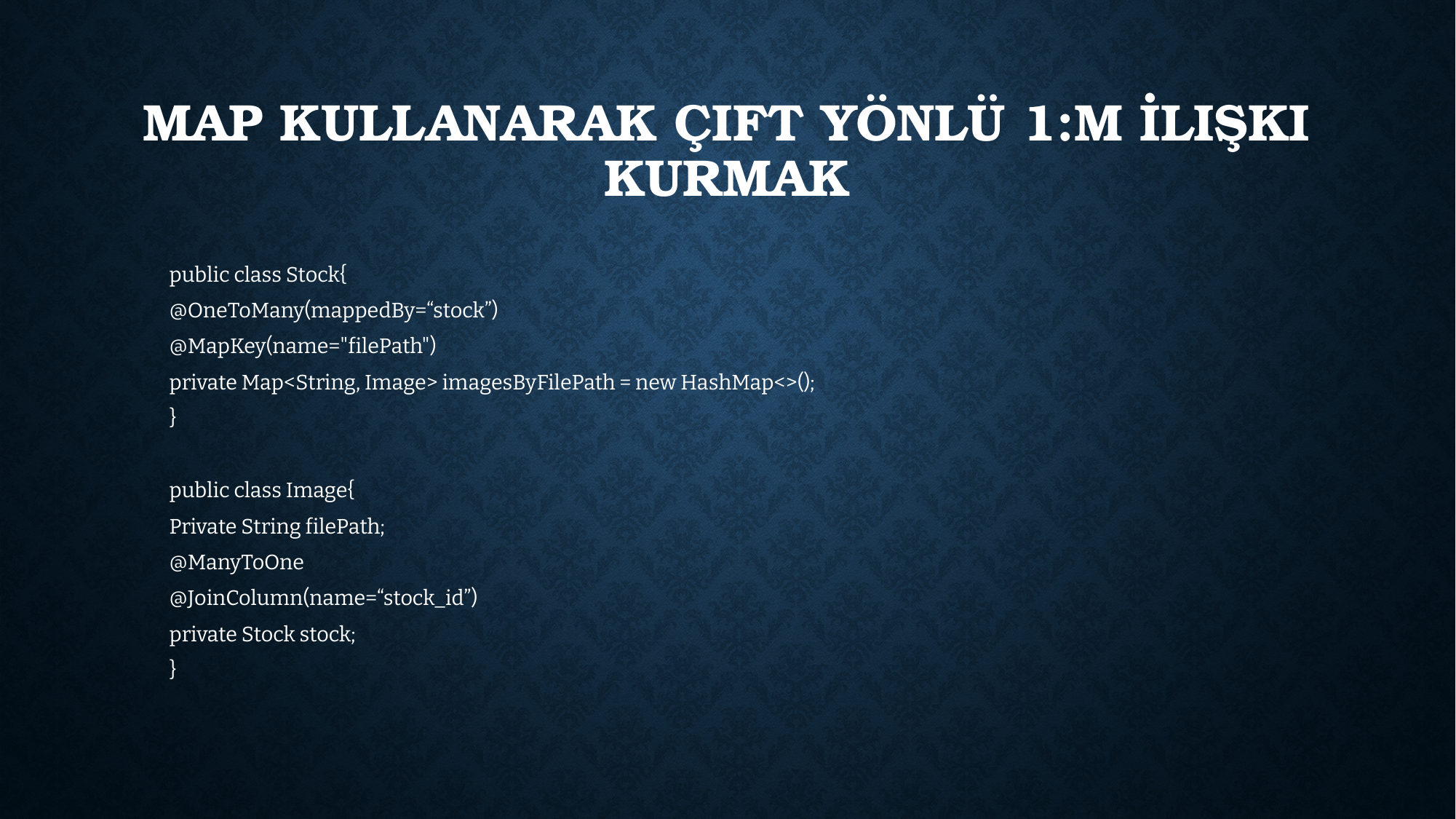

# Map Kullanarak Çift Yönlü 1:M İlişki Kurmak
public class Stock{
@OneToMany(mappedBy=“stock”)
@MapKey(name="filePath")
private Map<String, Image> imagesByFilePath = new HashMap<>();
}

public class Image{
Private String filePath;
@ManyToOne
@JoinColumn(name=“stock_id”)
private Stock stock;
}